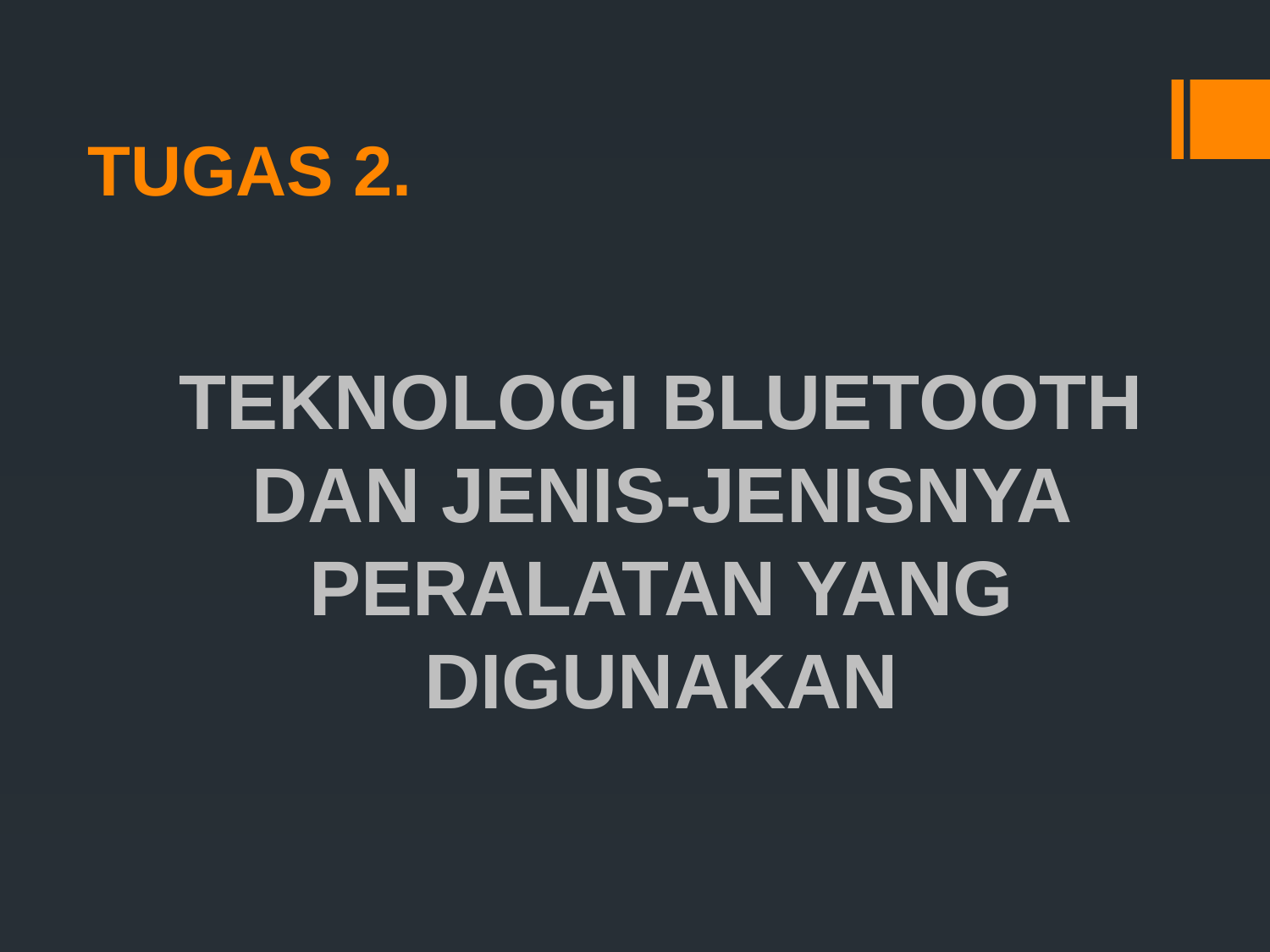

# TUGAS 2.
TEKNOLOGI BLUETOOTH DAN JENIS-JENISNYA PERALATAN YANG DIGUNAKAN